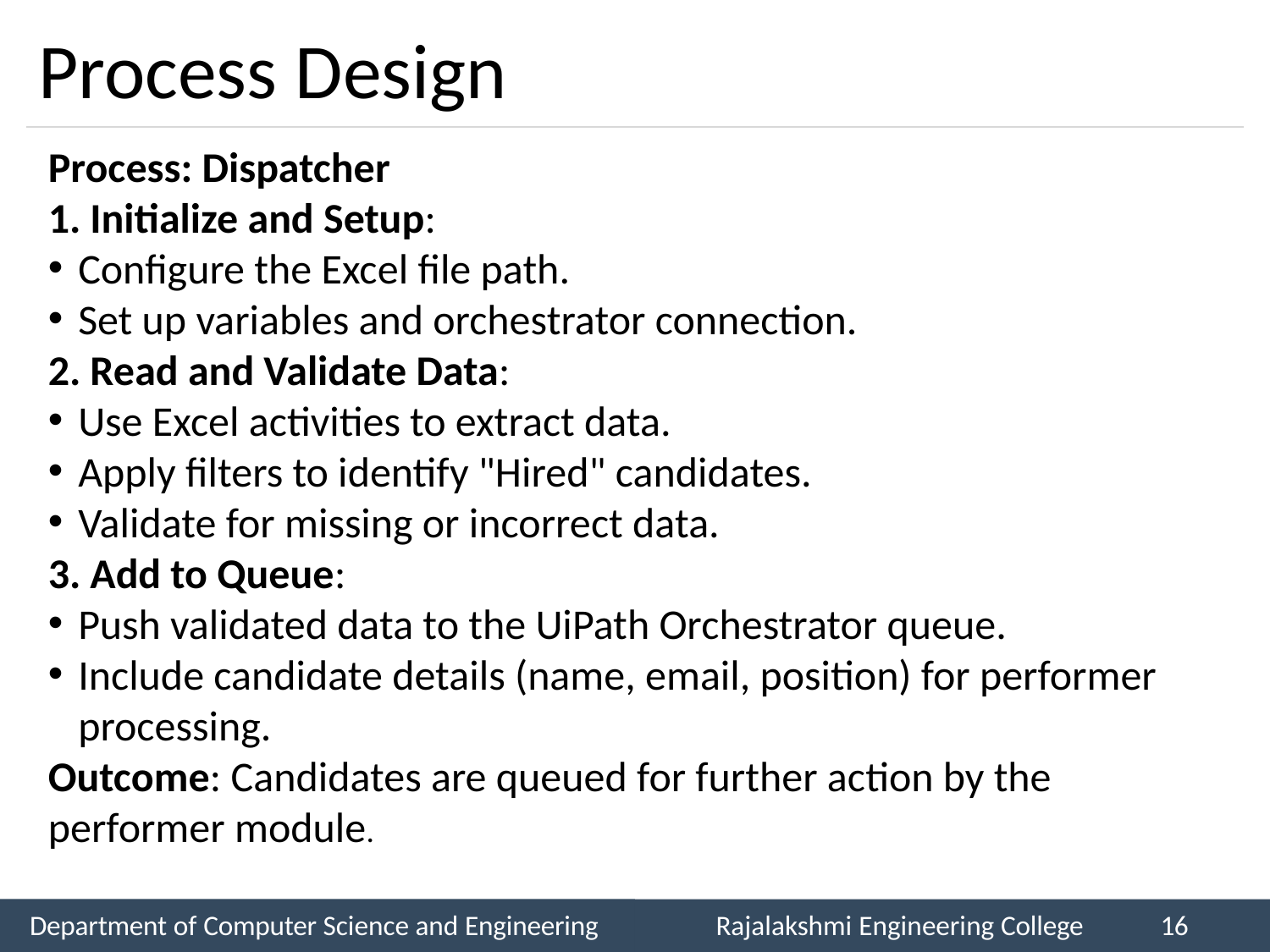

# Process Design

Process: Dispatcher
1. Initialize and Setup:
Configure the Excel file path.
Set up variables and orchestrator connection.
2. Read and Validate Data:
Use Excel activities to extract data.
Apply filters to identify "Hired" candidates.
Validate for missing or incorrect data.
3. Add to Queue:
Push validated data to the UiPath Orchestrator queue.
Include candidate details (name, email, position) for performer processing.
Outcome: Candidates are queued for further action by the performer module.

Department of Computer Science and Engineering
Rajalakshmi Engineering College
16